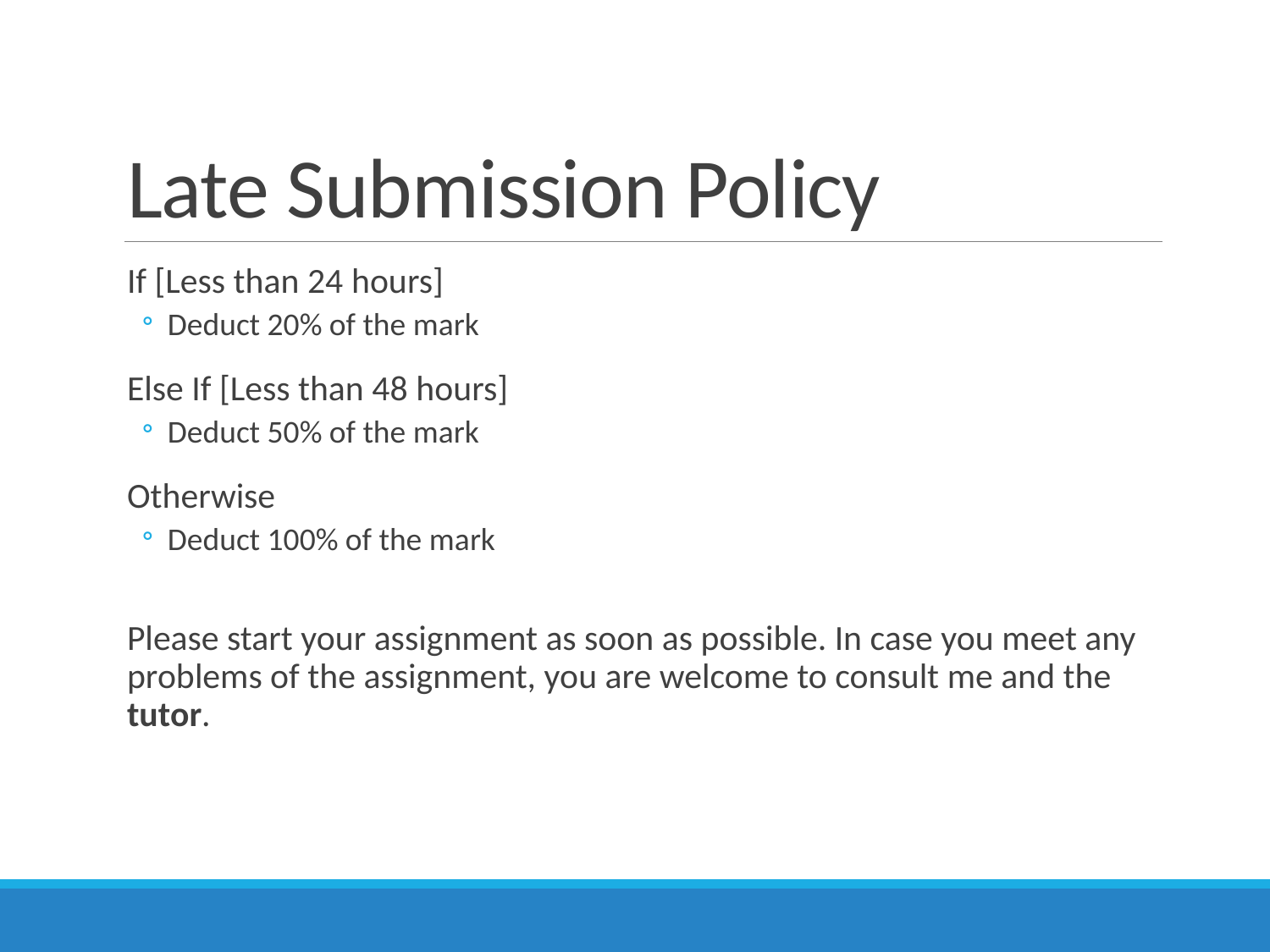

# Late Submission Policy
If [Less than 24 hours]
Deduct 20% of the mark
Else If [Less than 48 hours]
Deduct 50% of the mark
Otherwise
Deduct 100% of the mark
Please start your assignment as soon as possible. In case you meet any problems of the assignment, you are welcome to consult me and the tutor.